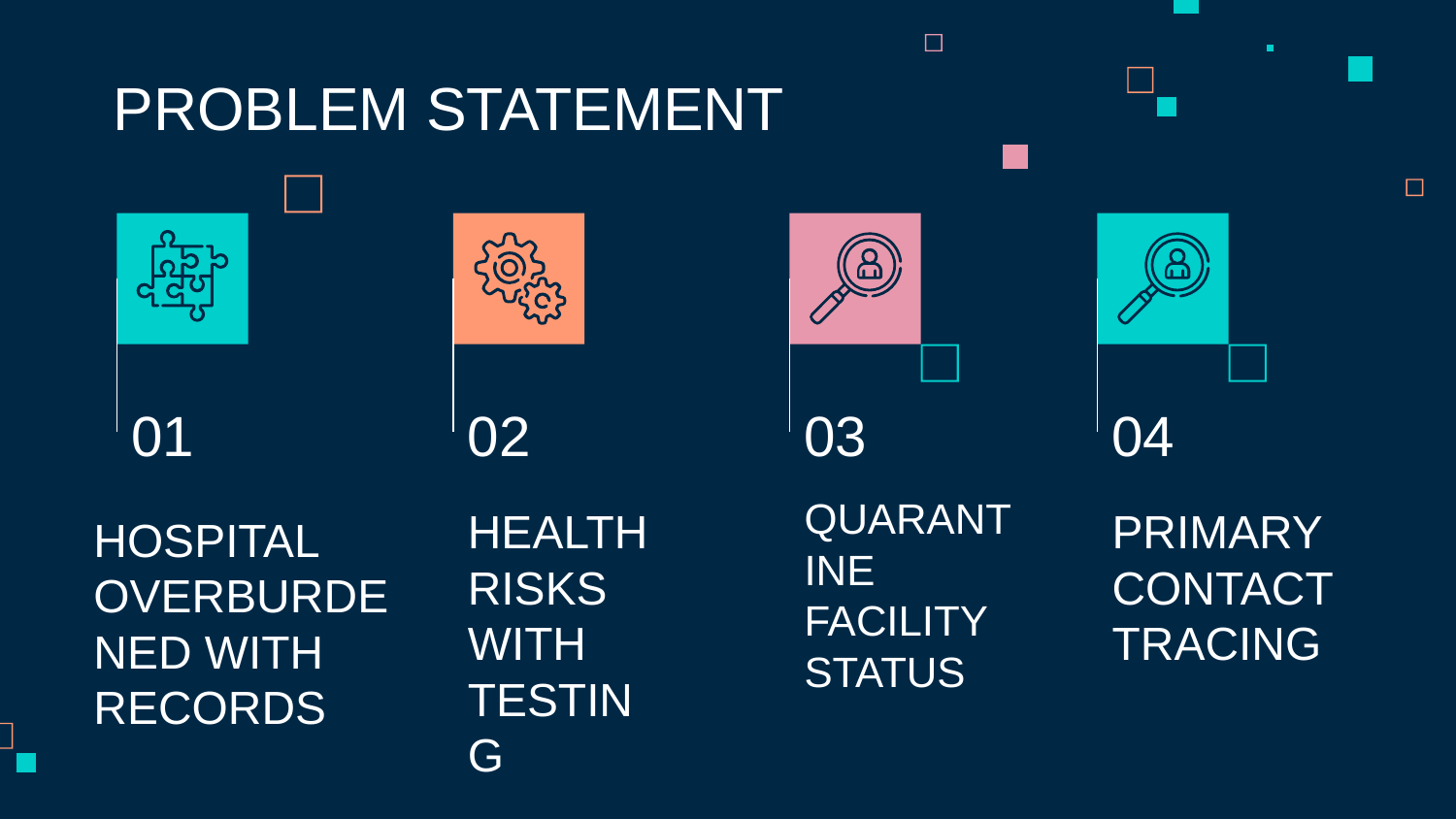

# PROBLEM STATEMENT

02
01
03
04
QUARANTINE FACILITY STATUS
HEALTH
RISKS WITH TESTING
PRIMARY CONTACT TRACING
HOSPITAL OVERBURDENED WITH RECORDS